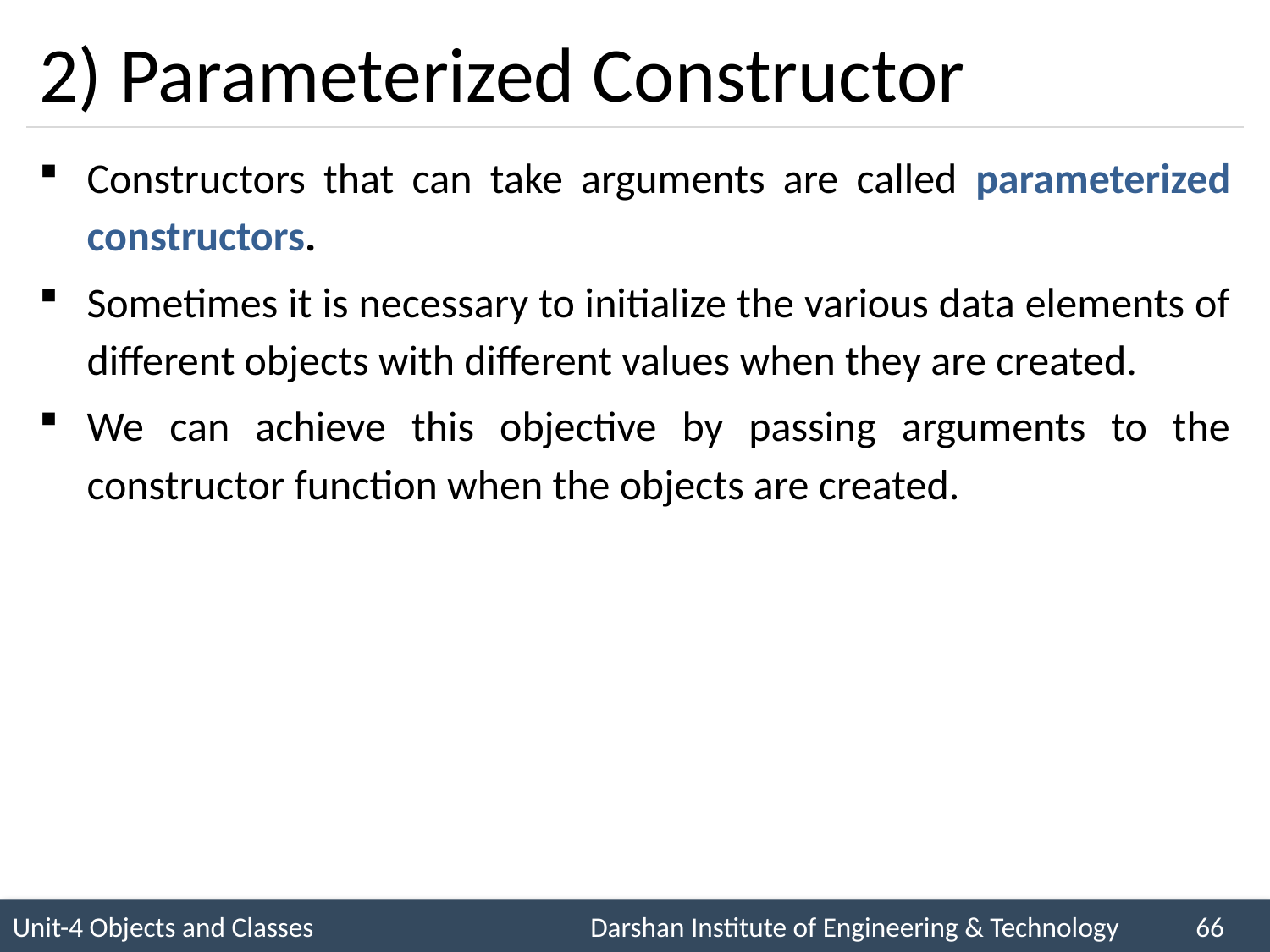

# 2) Parameterized Constructor
Constructors that can take arguments are called parameterized constructors.
Sometimes it is necessary to initialize the various data elements of different objects with different values when they are created.
We can achieve this objective by passing arguments to the constructor function when the objects are created.